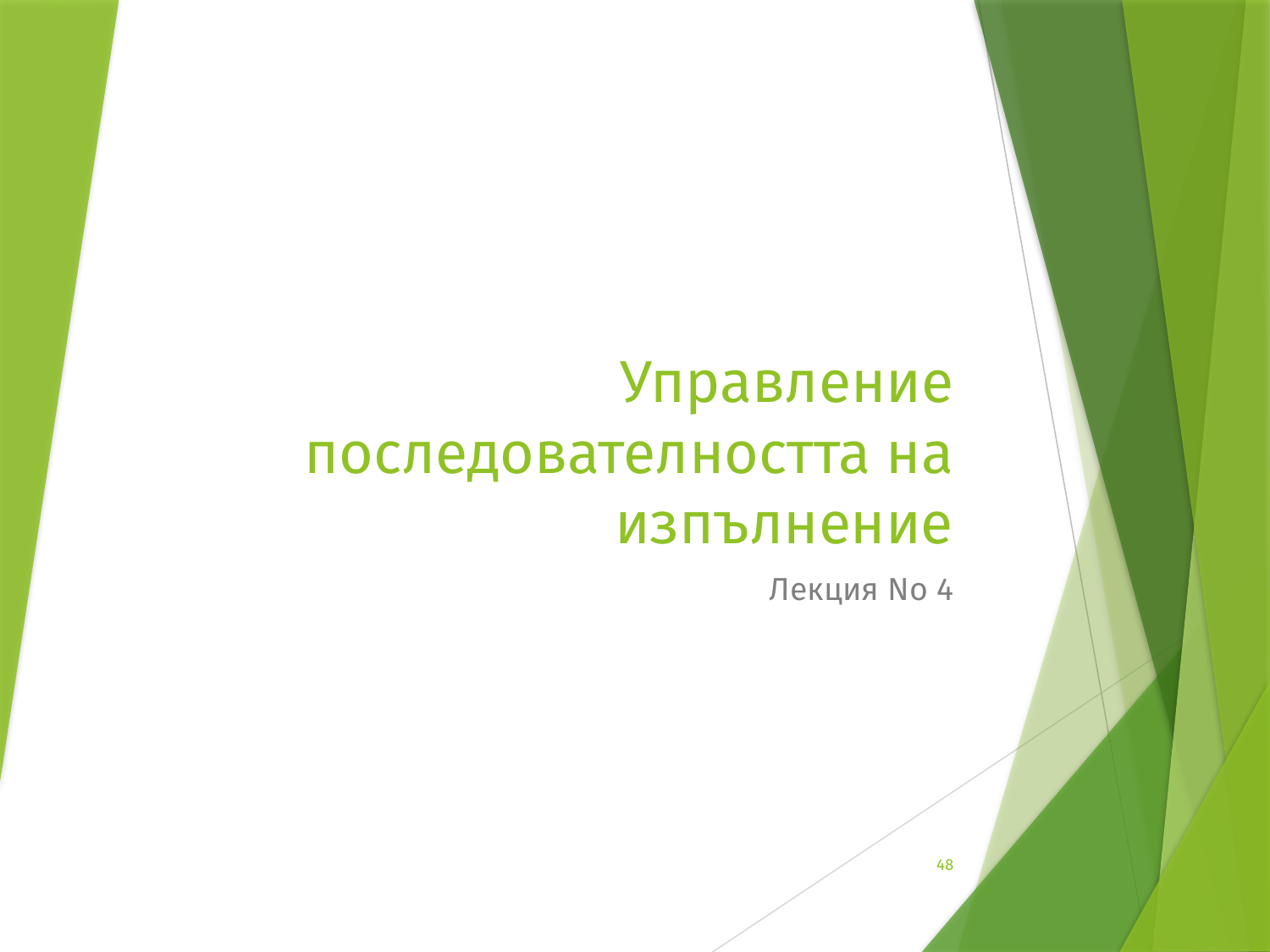

# Управление последователността на изпълнение
Лекция No 4

48